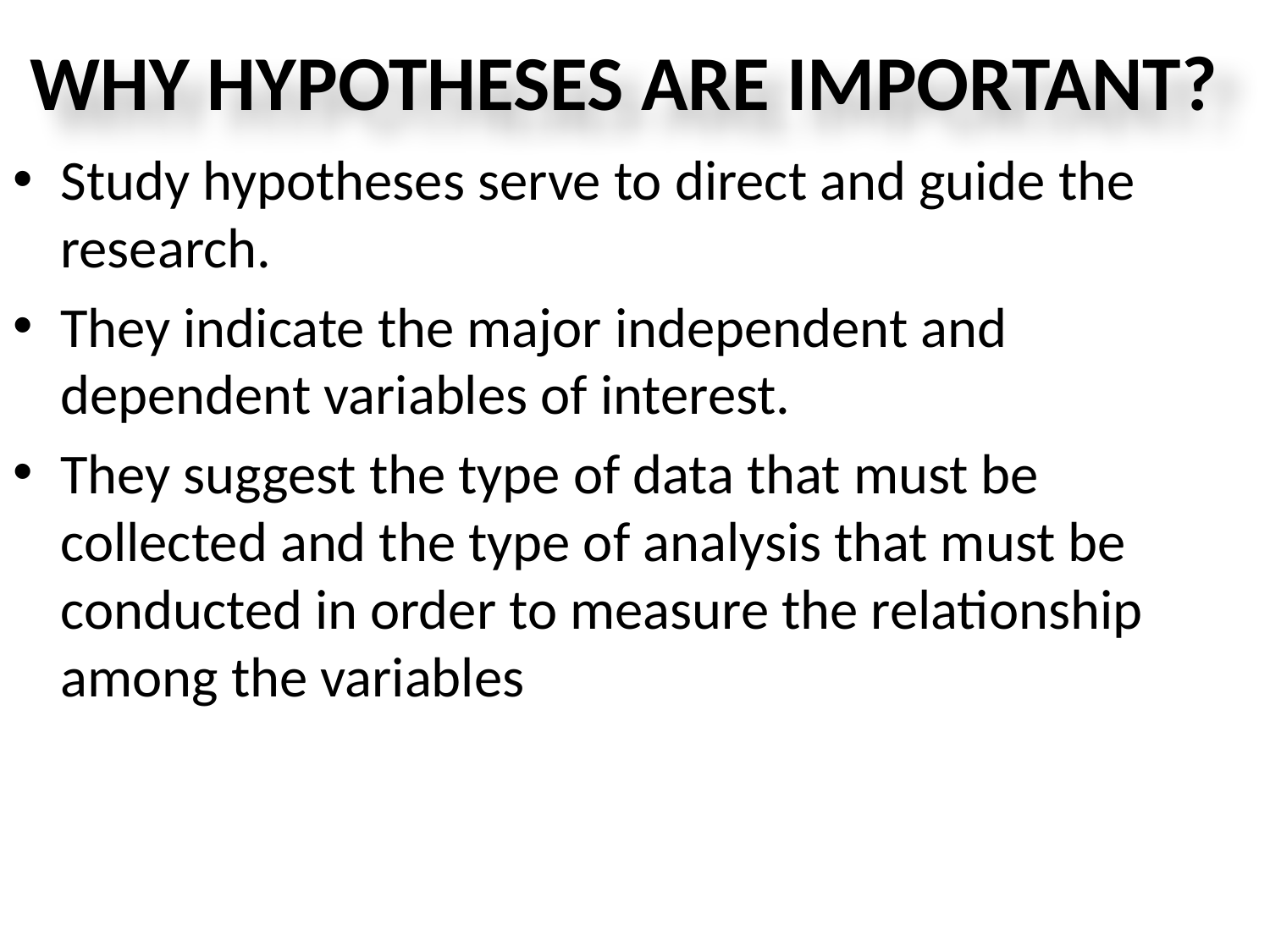

# WHY HYPOTHESES ARE IMPORTANT?
Study hypotheses serve to direct and guide the research.
They indicate the major independent and dependent variables of interest.
They suggest the type of data that must be collected and the type of analysis that must be conducted in order to measure the relationship among the variables